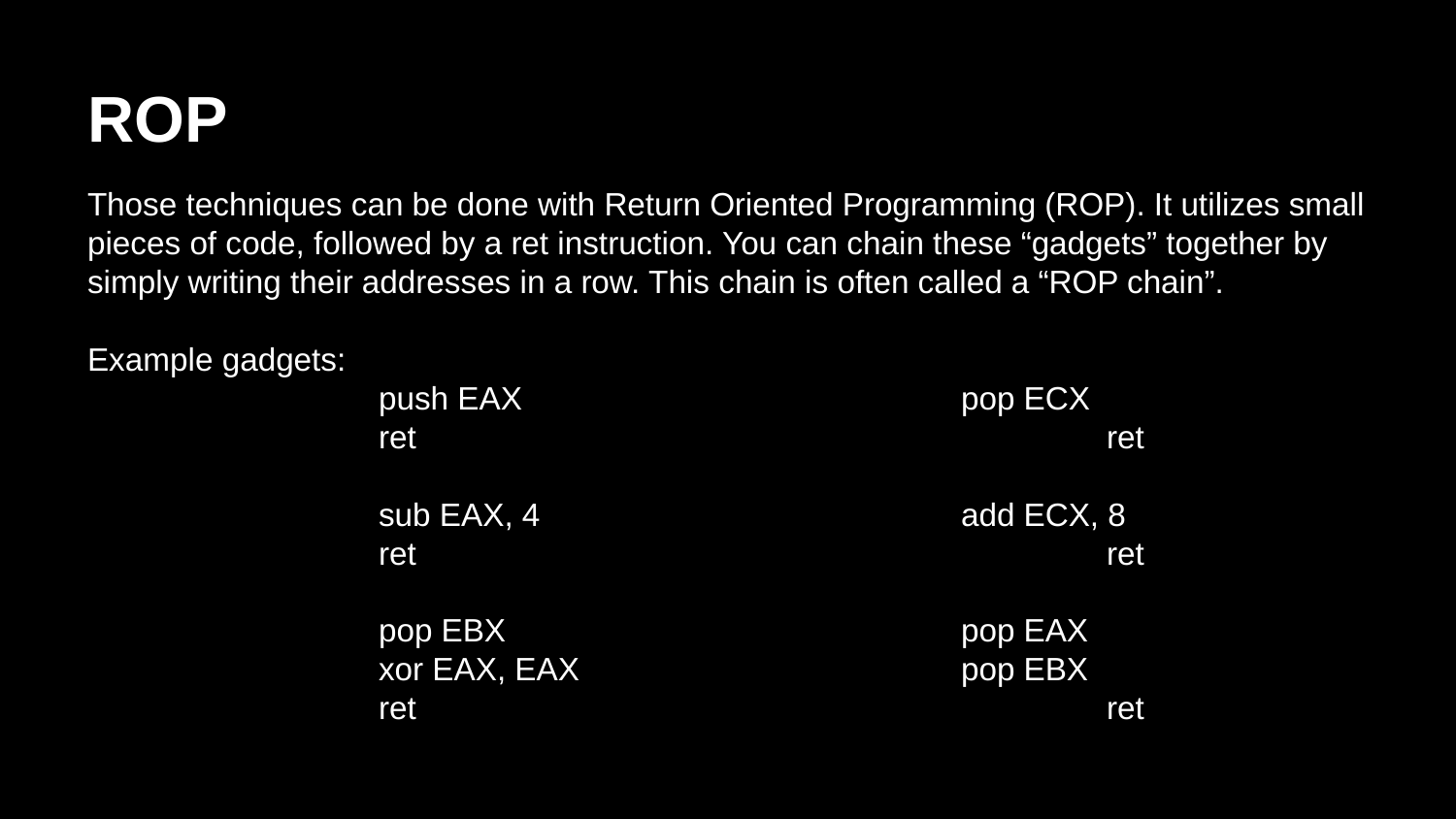

# ROP
Those techniques can be done with Return Oriented Programming (ROP). It utilizes small pieces of code, followed by a ret instruction. You can chain these “gadgets” together by simply writing their addresses in a row. This chain is often called a “ROP chain”.

Example gadgets:
push EAX				pop ECX
ret					ret

sub EAX, 4			add ECX, 8
ret					ret

pop EBX				pop EAX
xor EAX, EAX			pop EBX
ret					ret